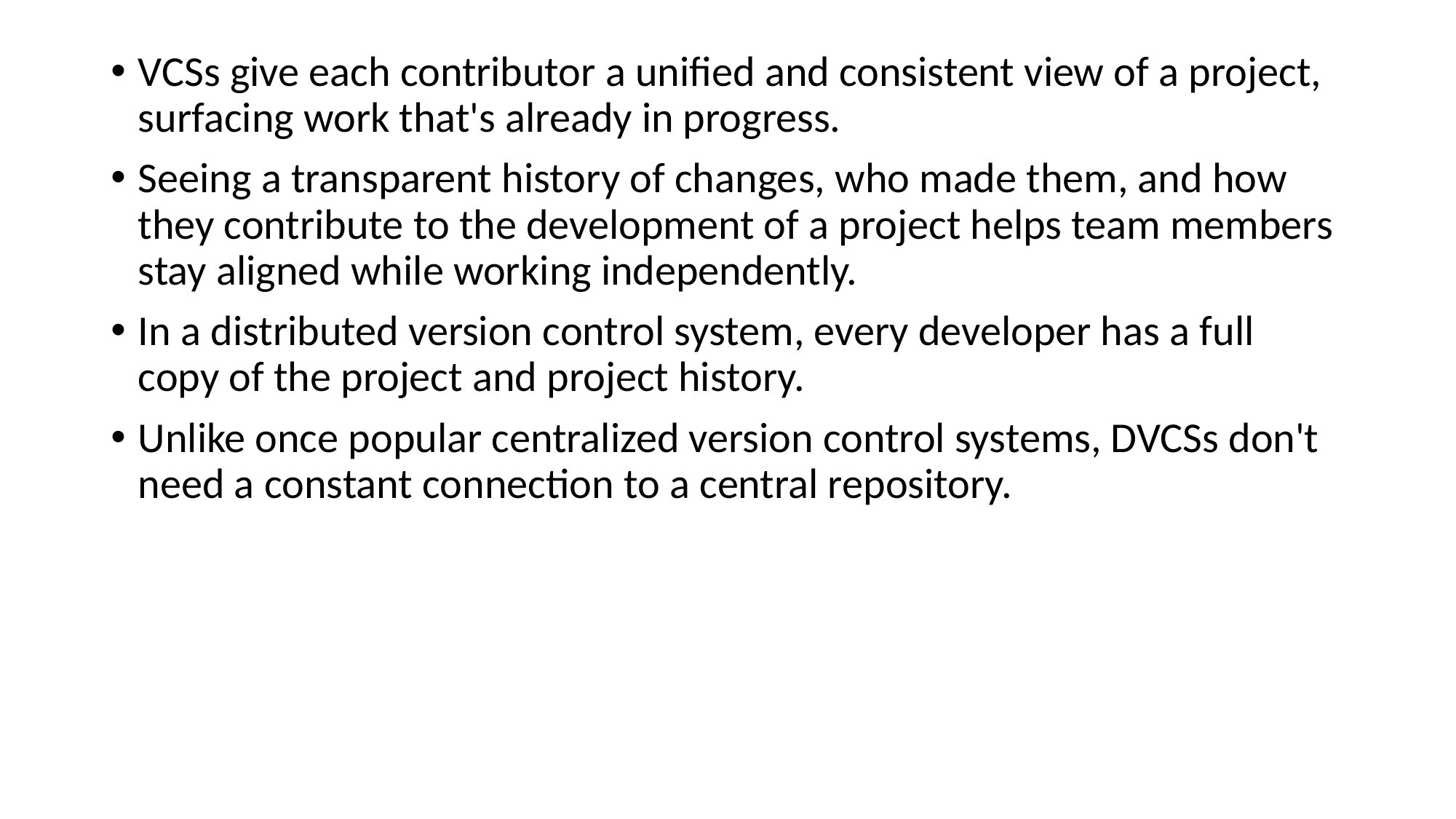

VCSs give each contributor a unified and consistent view of a project, surfacing work that's already in progress.
Seeing a transparent history of changes, who made them, and how they contribute to the development of a project helps team members stay aligned while working independently.
In a distributed version control system, every developer has a full copy of the project and project history.
Unlike once popular centralized version control systems, DVCSs don't need a constant connection to a central repository.